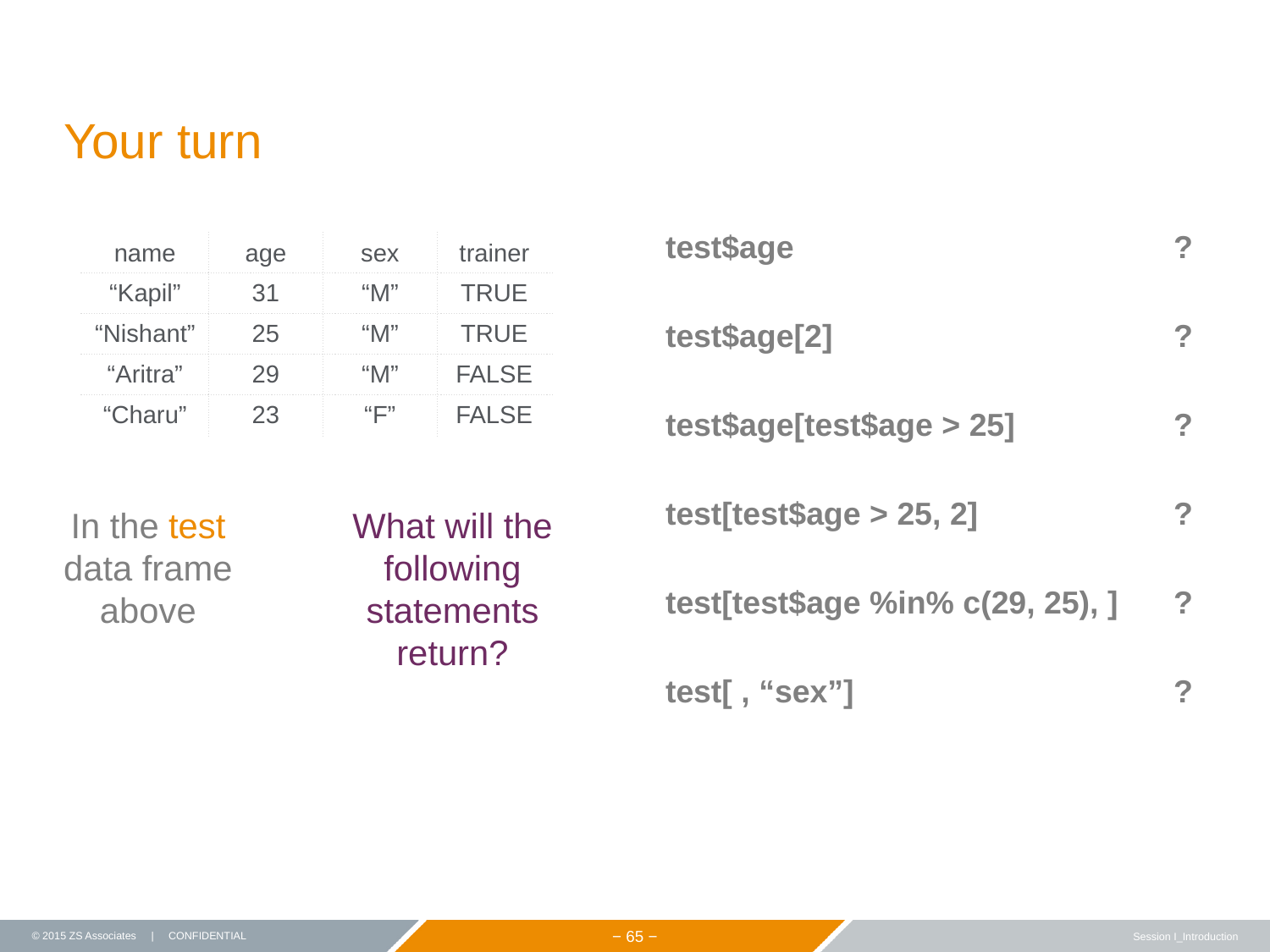

# Your turn
test$age			?

test$age[2]			?

test$age[test$age > 25]		?

test[test$age > 25, 2]		?

test[test$age %in% c(29, 25), ] 	?

test[ , “sex”] 			?

| name | age | sex | trainer |
| --- | --- | --- | --- |
| “Kapil” | 31 | “M” | TRUE |
| “Nishant” | 25 | “M” | TRUE |
| “Aritra” | 29 | “M” | FALSE |
| “Charu” | 23 | “F” | FALSE |
In the test data frame above
What will the following statements return?